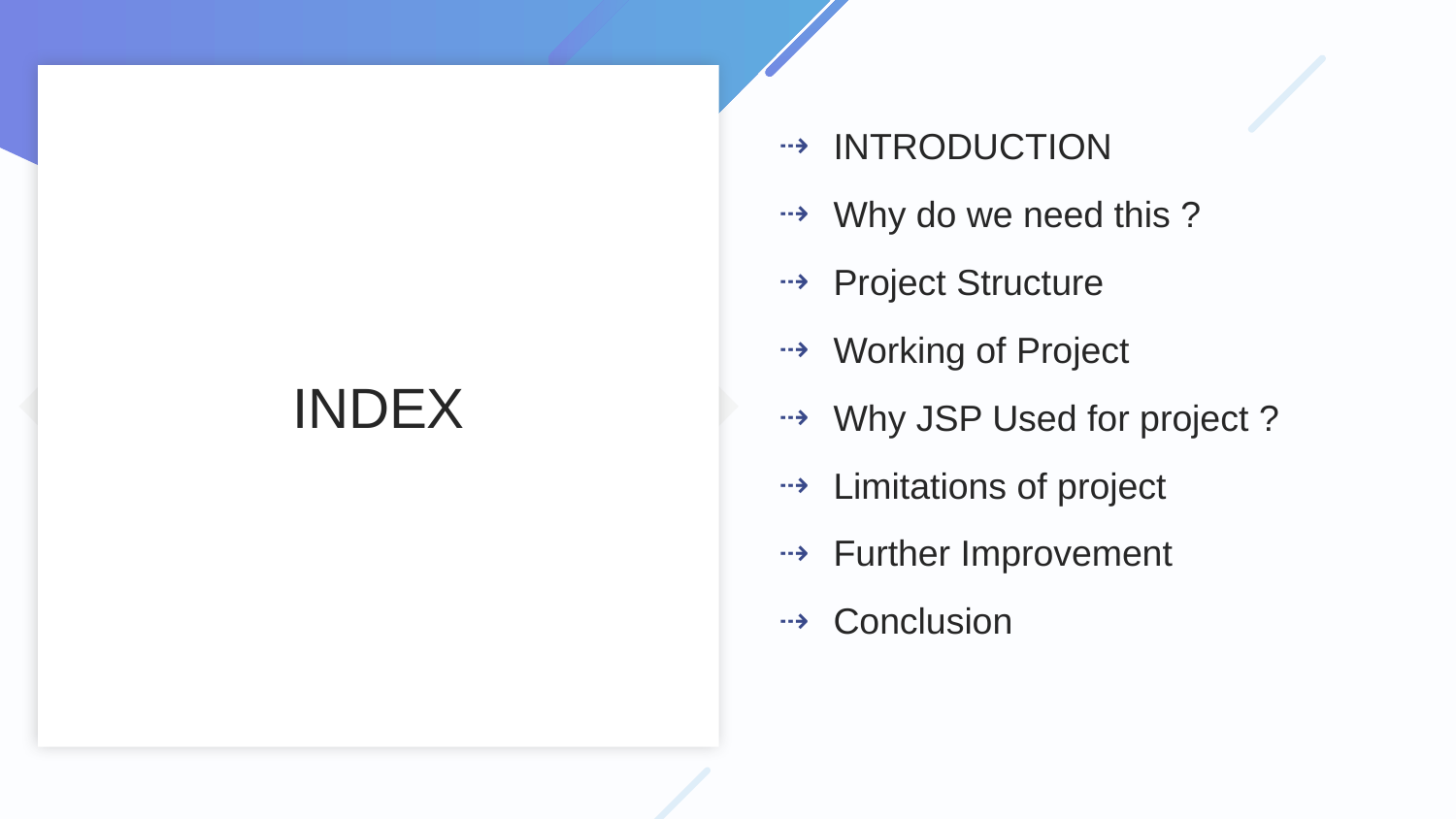

# INDEX
INTRODUCTION
Why do we need this ?
Project Structure
Working of Project
Why JSP Used for project ?
Limitations of project
Further Improvement
Conclusion